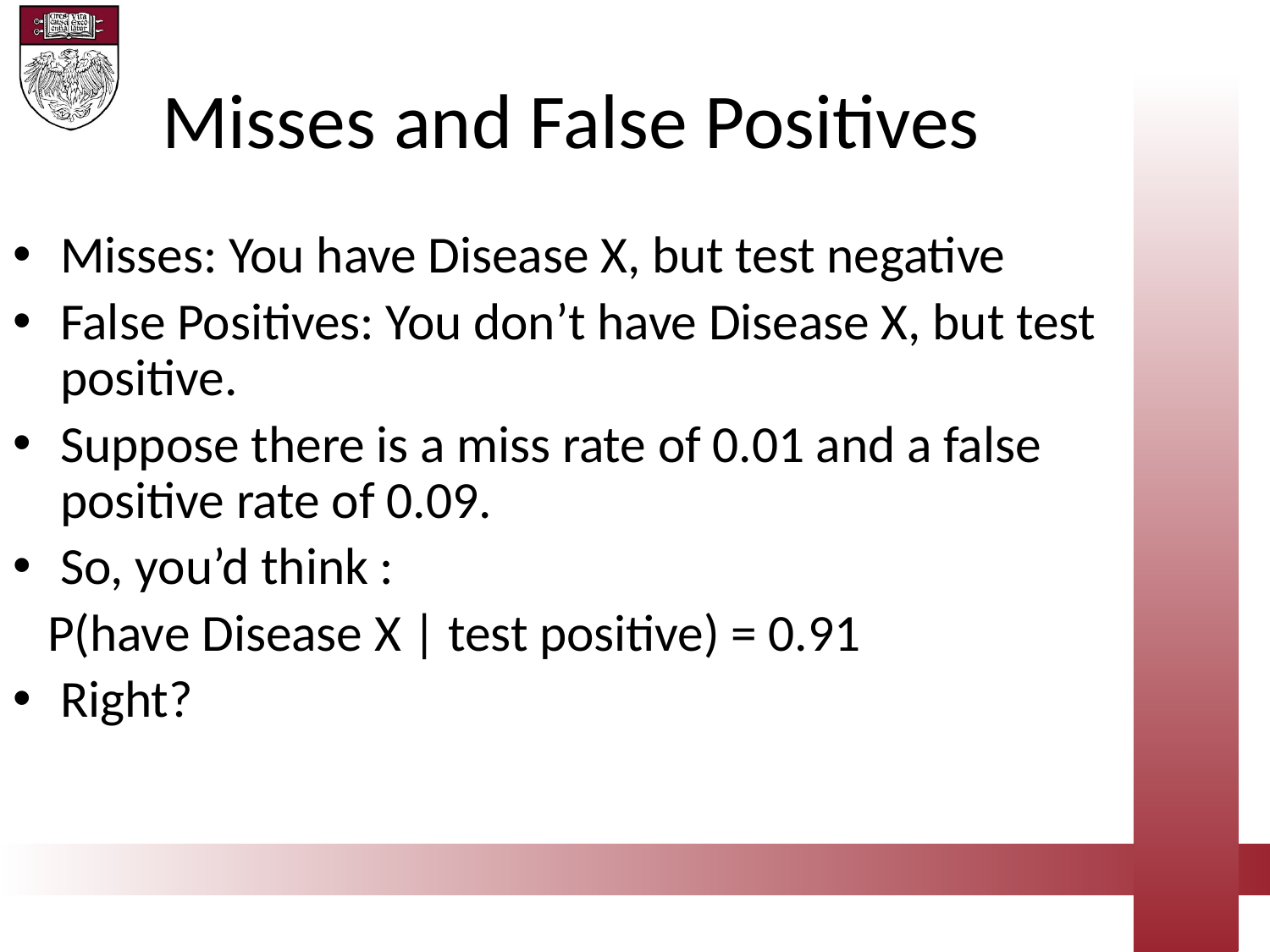

Misses and False Positives
Misses: You have Disease X, but test negative
False Positives: You don’t have Disease X, but test positive.
Suppose there is a miss rate of 0.01 and a false positive rate of 0.09.
So, you’d think :
   P(have Disease X | test positive) = 0.91
Right?